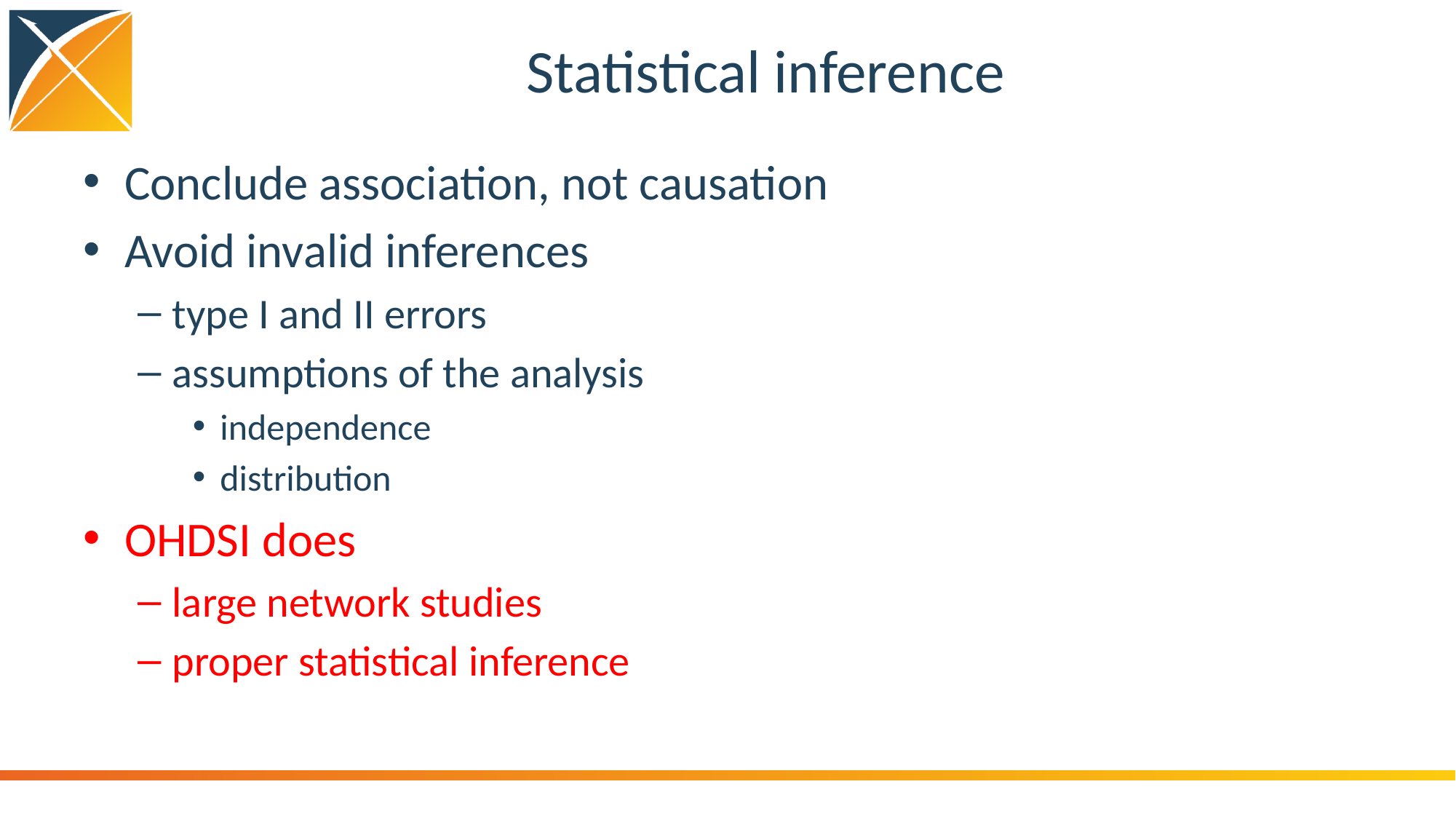

# Statistical inference
Conclude association, not causation
Avoid invalid inferences
type I and II errors
assumptions of the analysis
independence
distribution
OHDSI does
large network studies
proper statistical inference